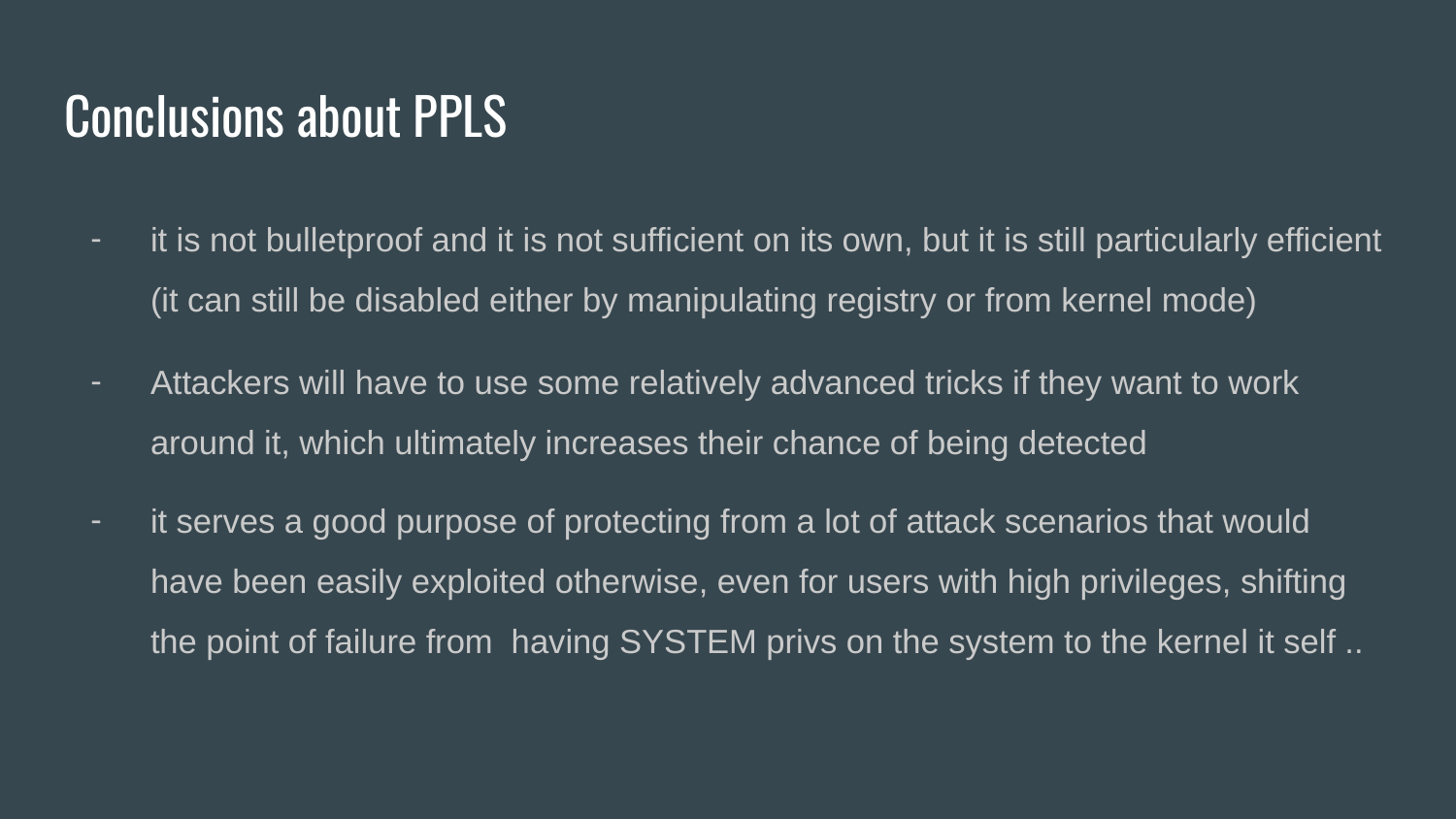

# Conclusions about PPLS
it is not bulletproof and it is not sufficient on its own, but it is still particularly efficient (it can still be disabled either by manipulating registry or from kernel mode)
Attackers will have to use some relatively advanced tricks if they want to work around it, which ultimately increases their chance of being detected
it serves a good purpose of protecting from a lot of attack scenarios that would have been easily exploited otherwise, even for users with high privileges, shifting the point of failure from  having SYSTEM privs on the system to the kernel it self ..